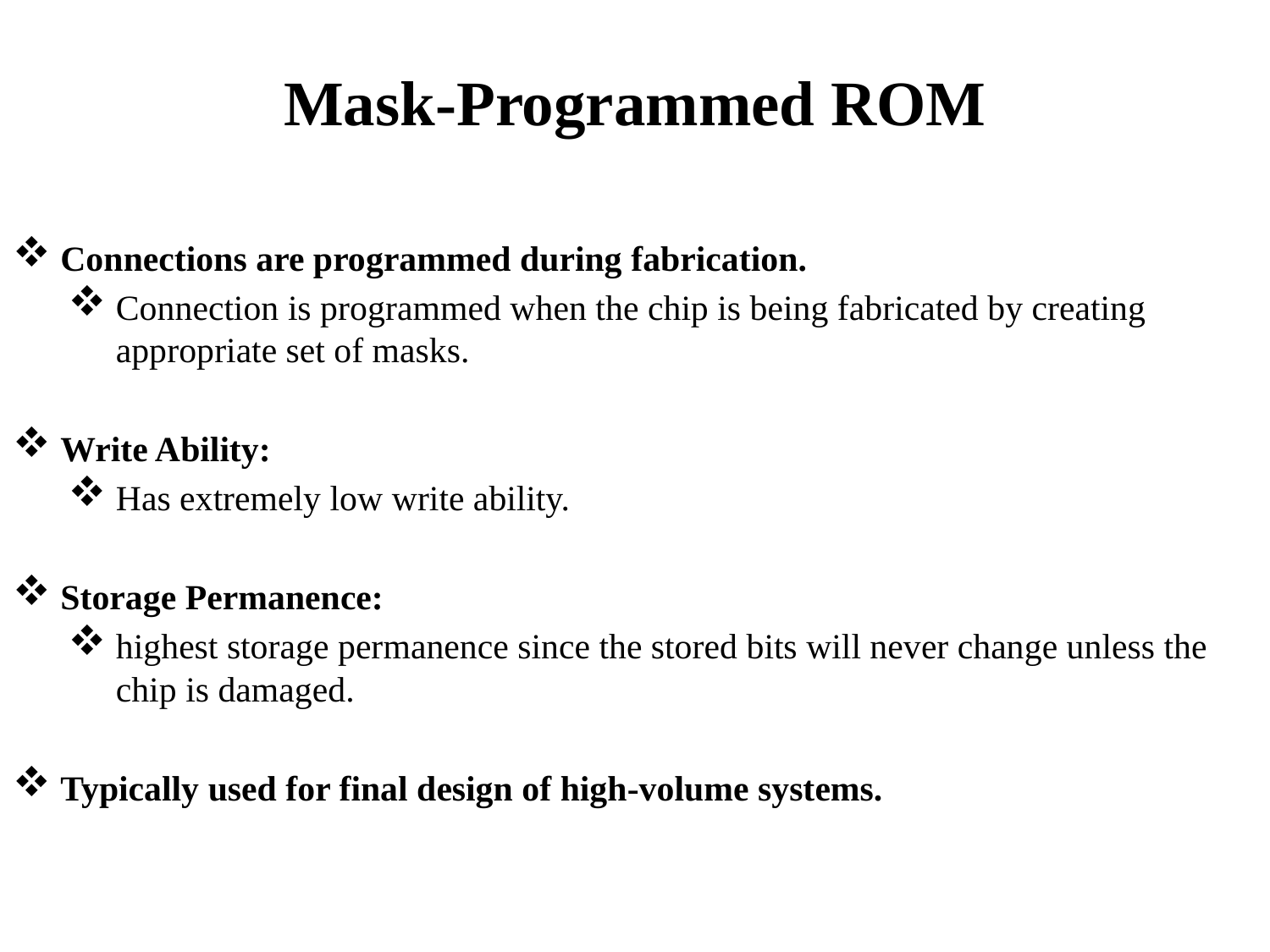

# Mask-Programmed ROM

Connections are programmed during fabrication.
Connection is programmed when the chip is being fabricated by creating appropriate set of masks.

Write Ability:
Has extremely low write ability.

Storage Permanence:
highest storage permanence since the stored bits will never change unless the chip is damaged.

Typically used for final design of high-volume systems.